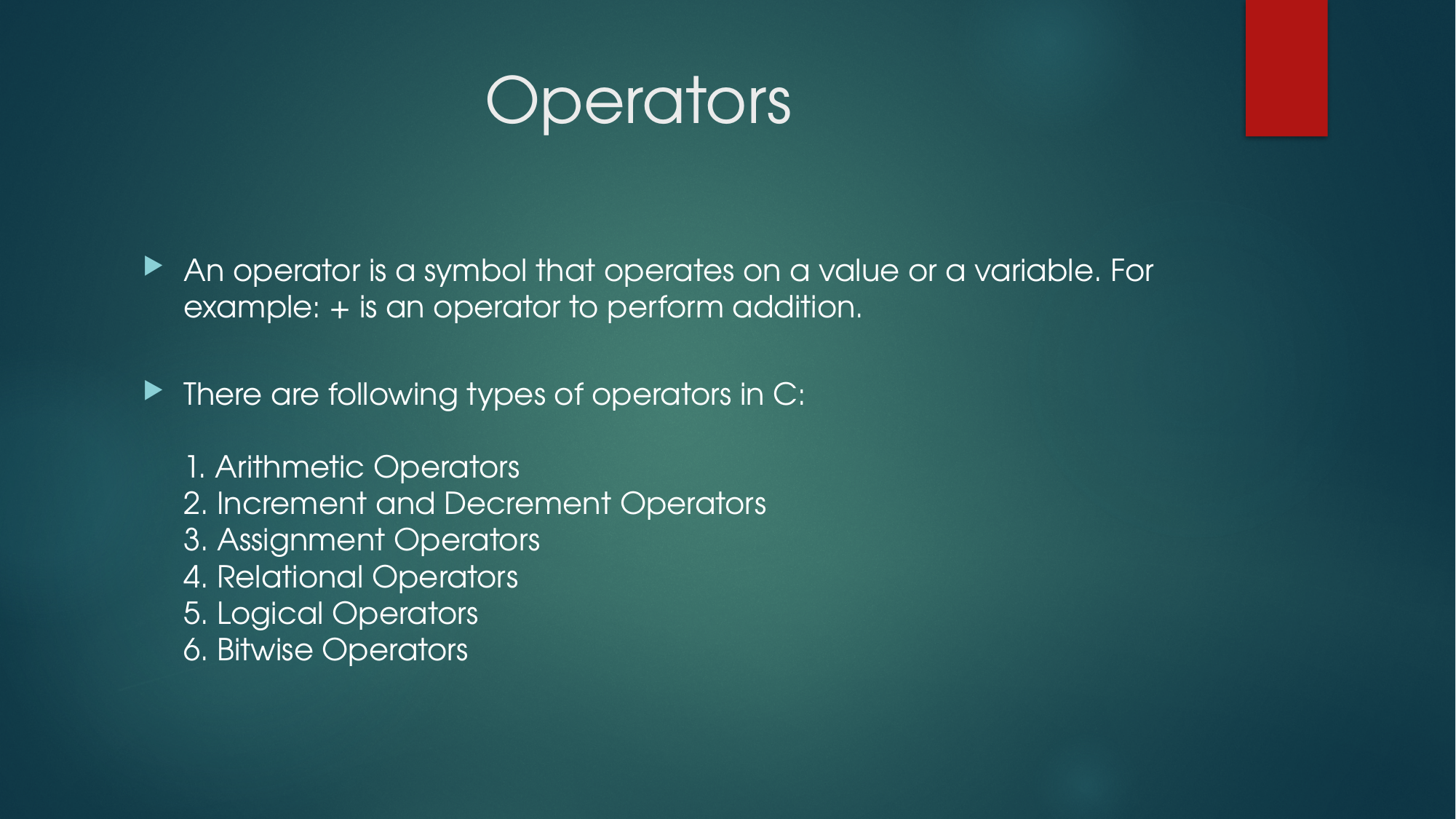

# Operators
An operator is a symbol that operates on a value or a variable. For example: + is an operator to perform addition.
There are following types of operators in C:
1. Arithmetic Operators
2. Increment and Decrement Operators
3. Assignment Operators
4. Relational Operators
5. Logical Operators
6. Bitwise Operators